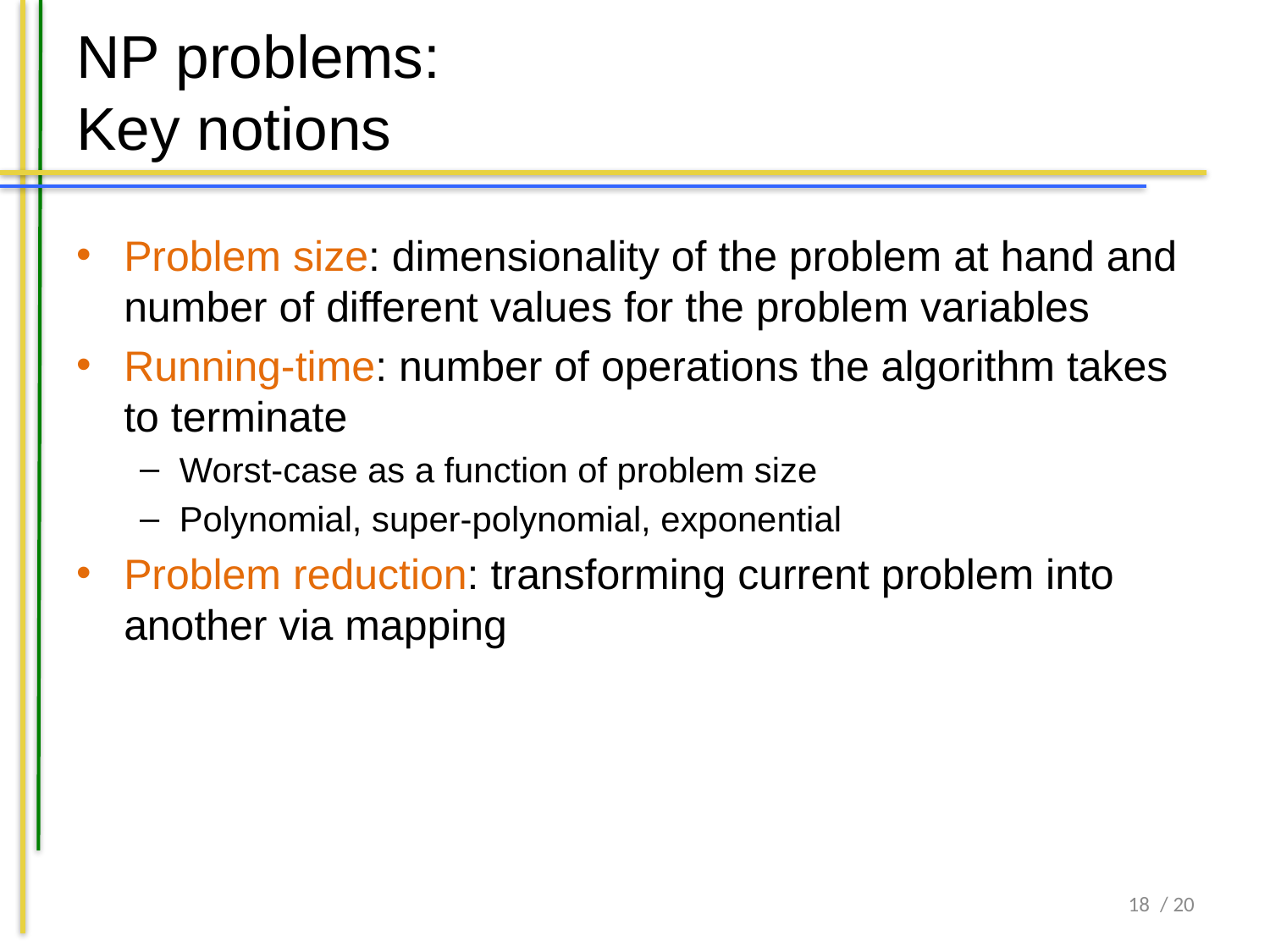

# NP problems: Key notions
Problem size: dimensionality of the problem at hand and number of different values for the problem variables
Running-time: number of operations the algorithm takes to terminate
Worst-case as a function of problem size
Polynomial, super-polynomial, exponential
Problem reduction: transforming current problem into another via mapping
18